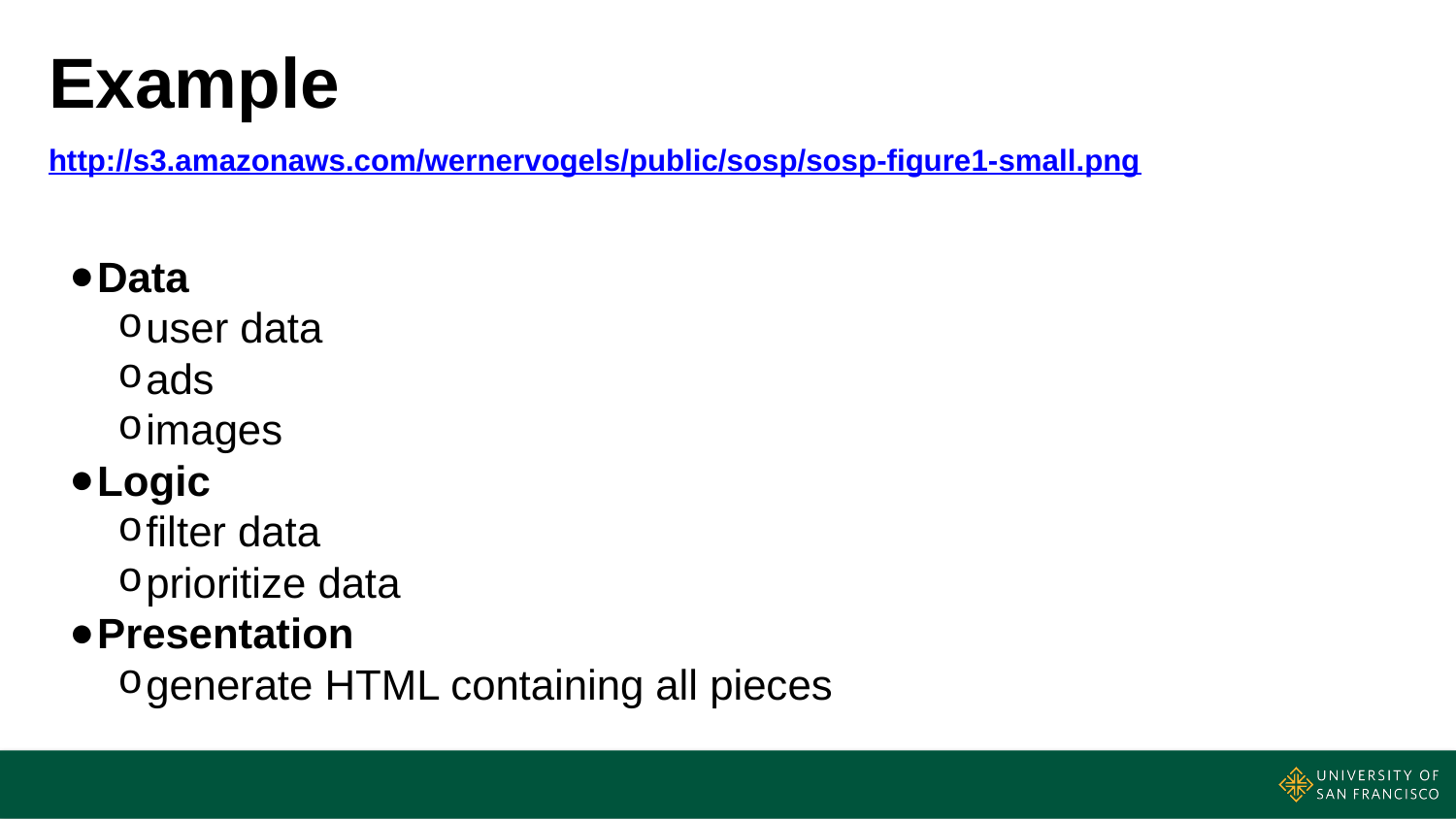

# Example
http://s3.amazonaws.com/wernervogels/public/sosp/sosp-figure1-small.png

Data
user data
ads
images
Logic
filter data
prioritize data
Presentation
generate HTML containing all pieces